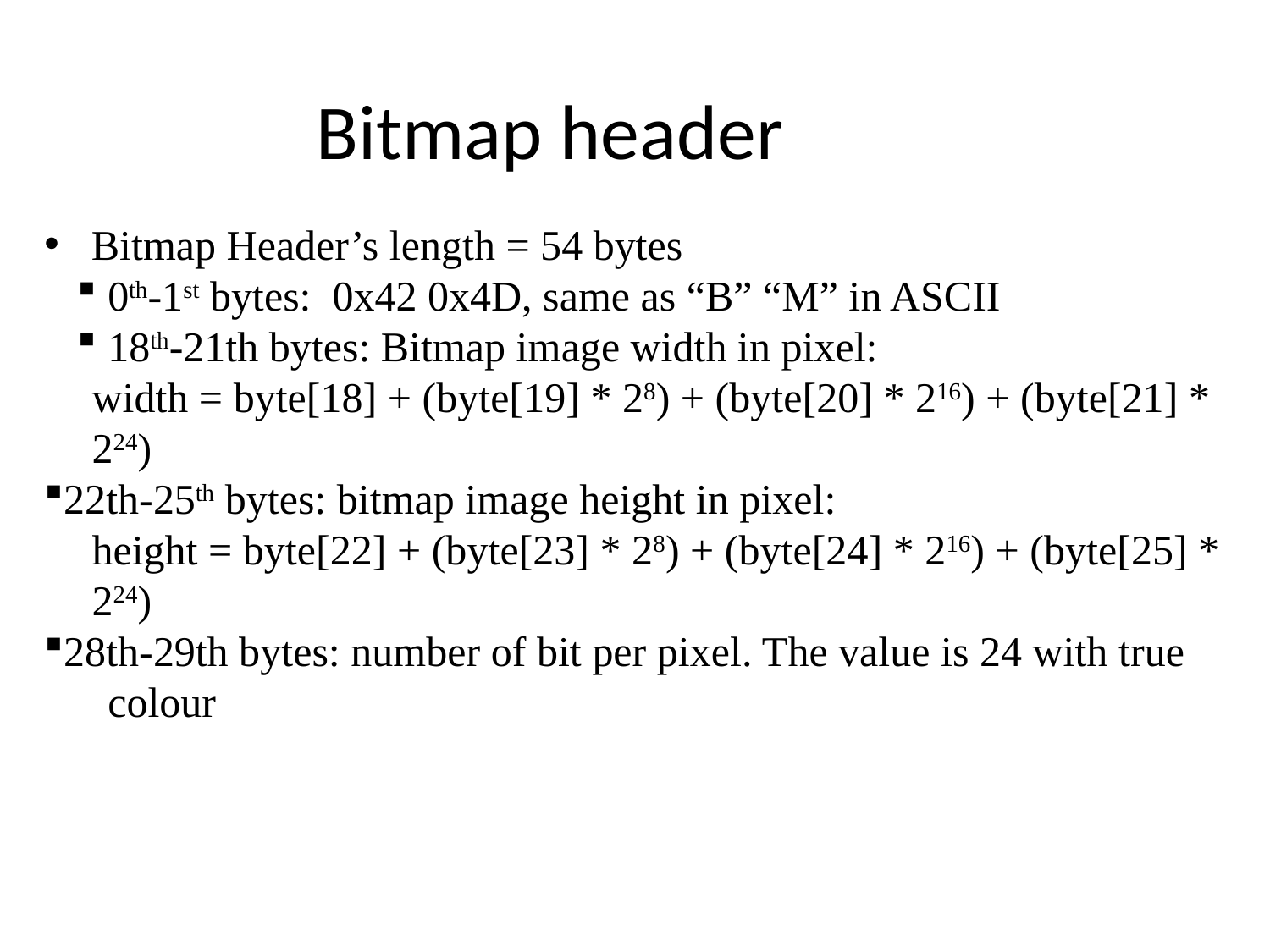

Bitmap header
Bitmap Header’s length = 54 bytes
0th-1st bytes:  0x42 0x4D, same as “B” “M” in ASCII
18th-21th bytes: Bitmap image width in pixel:
	width = byte[18] + (byte[19] * 28) + (byte[20] * 216) + (byte[21] * 224)
22th-25th bytes: bitmap image height in pixel:
	height = byte[22] + (byte[23] * 28) + (byte[24] * 216) + (byte[25] * 224)
28th-29th bytes: number of bit per pixel. The value is 24 with true colour